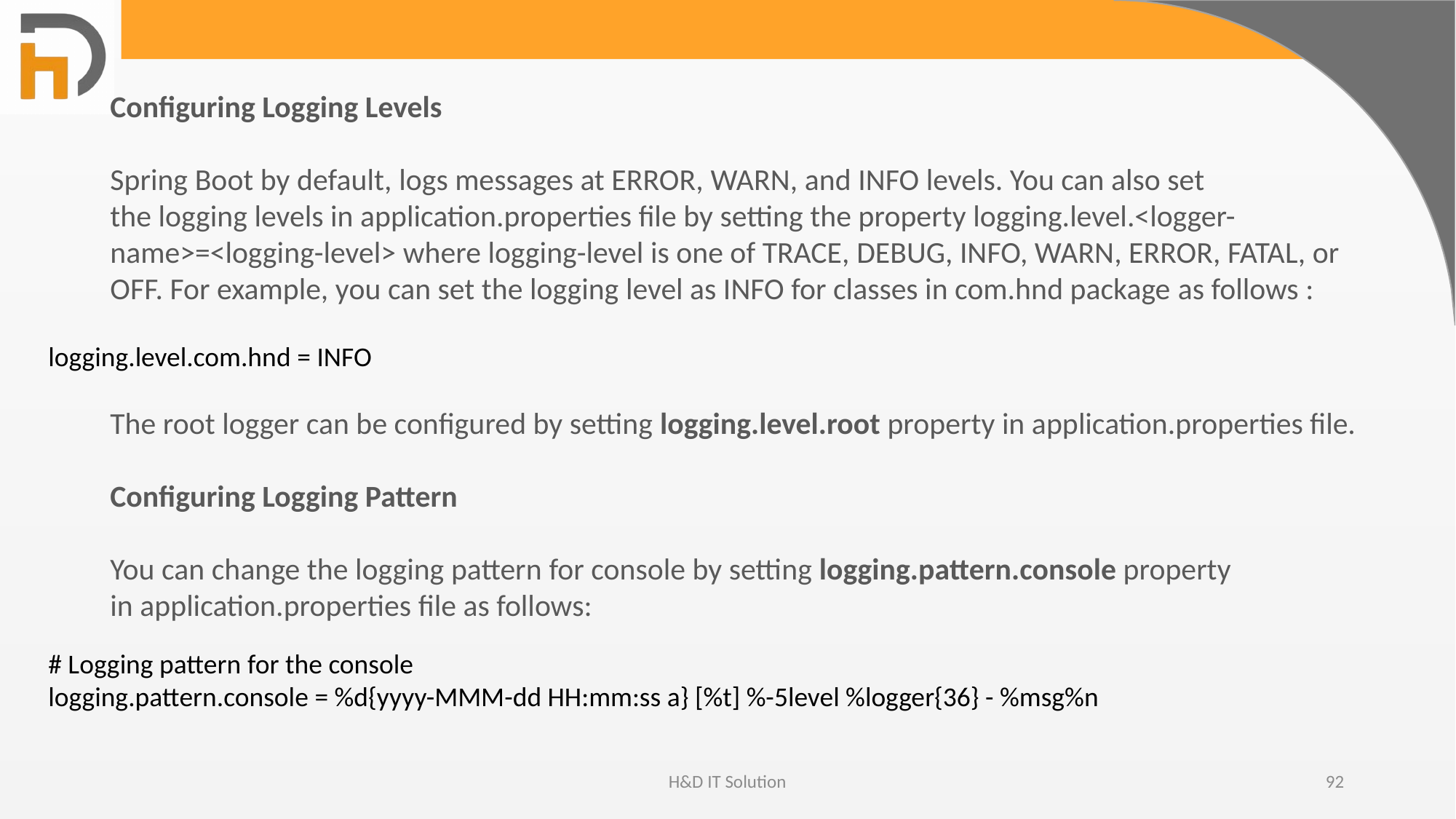

Configuring Logging Levels

Spring Boot by default, logs messages at ERROR, WARN, and INFO levels. You can also set the logging levels in application.properties file by setting the property logging.level.<logger-name>=<logging-level> where logging-level is one of TRACE, DEBUG, INFO, WARN, ERROR, FATAL, or OFF. For example, you can set the logging level as INFO for classes in com.hnd package as follows :
logging.level.com.hnd = INFO
The root logger can be configured by setting logging.level.root property in application.properties file.

Configuring Logging Pattern

You can change the logging pattern for console by setting logging.pattern.console property in application.properties file as follows:
# Logging pattern for the console
logging.pattern.console = %d{yyyy-MMM-dd HH:mm:ss a} [%t] %-5level %logger{36} - %msg%n
H&D IT Solution
92